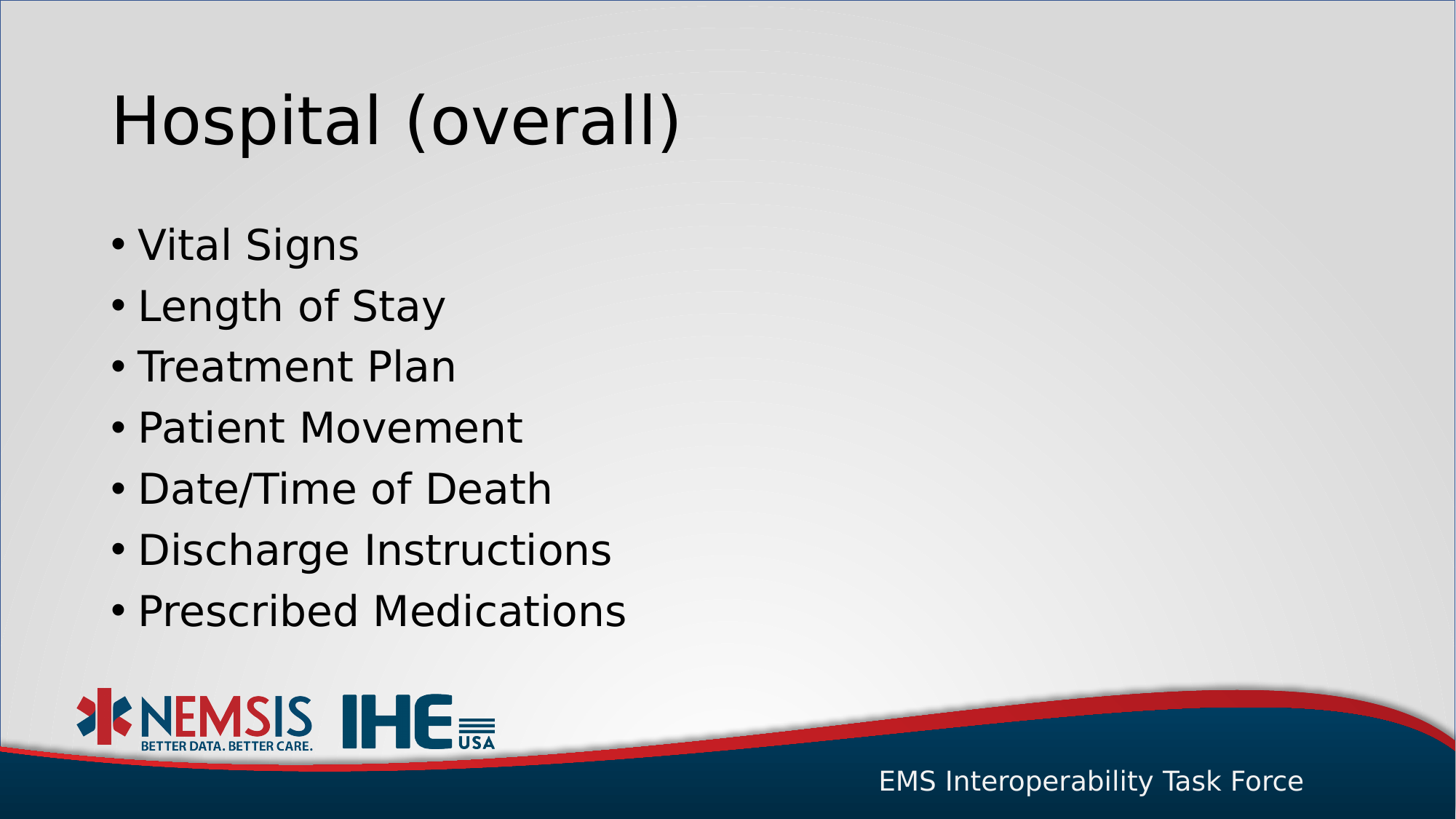

# Hospital (overall)
Vital Signs
Length of Stay
Treatment Plan
Patient Movement
Date/Time of Death
Discharge Instructions
Prescribed Medications